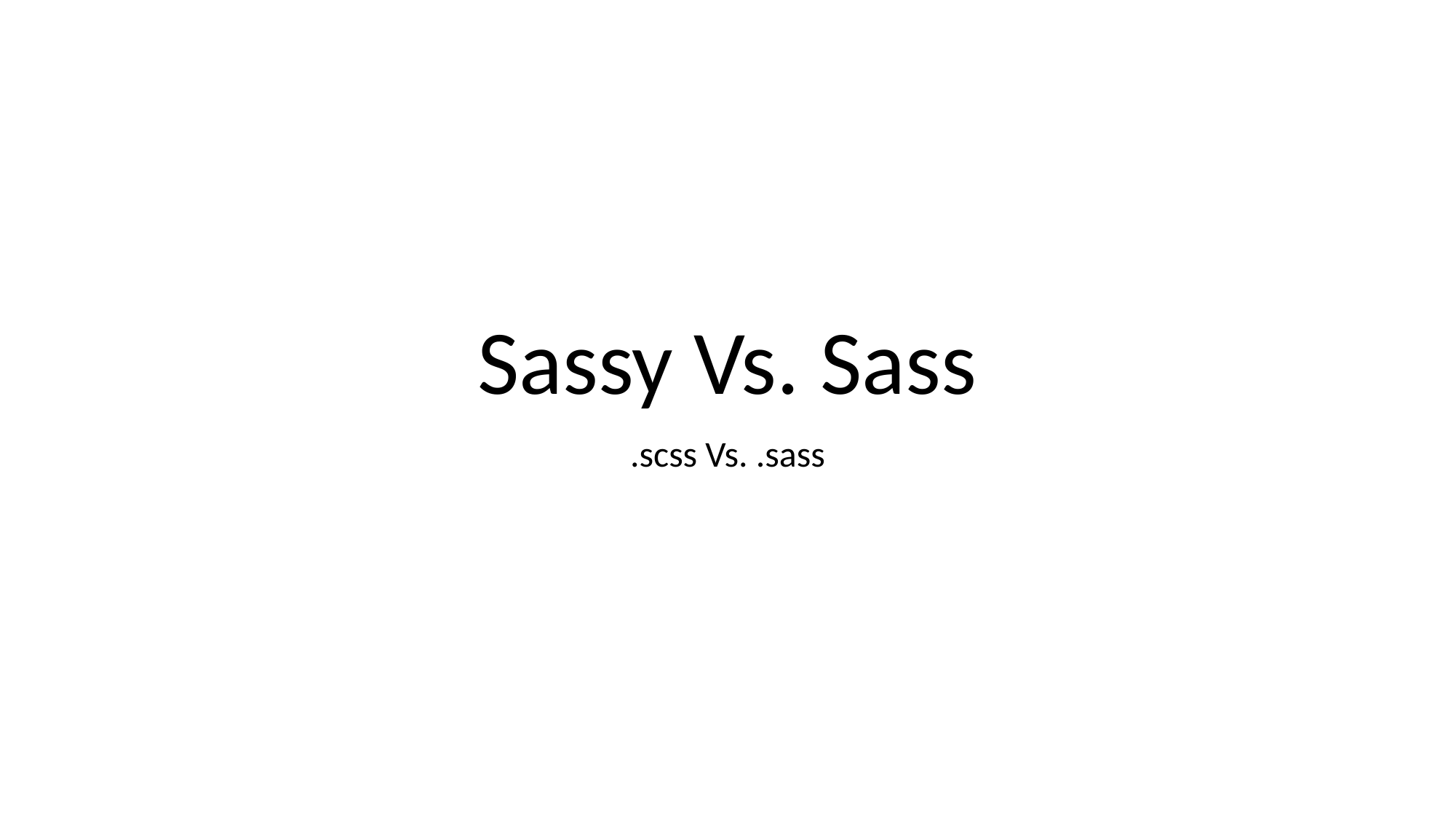

# Sassy Vs. Sass
.scss Vs. .sass